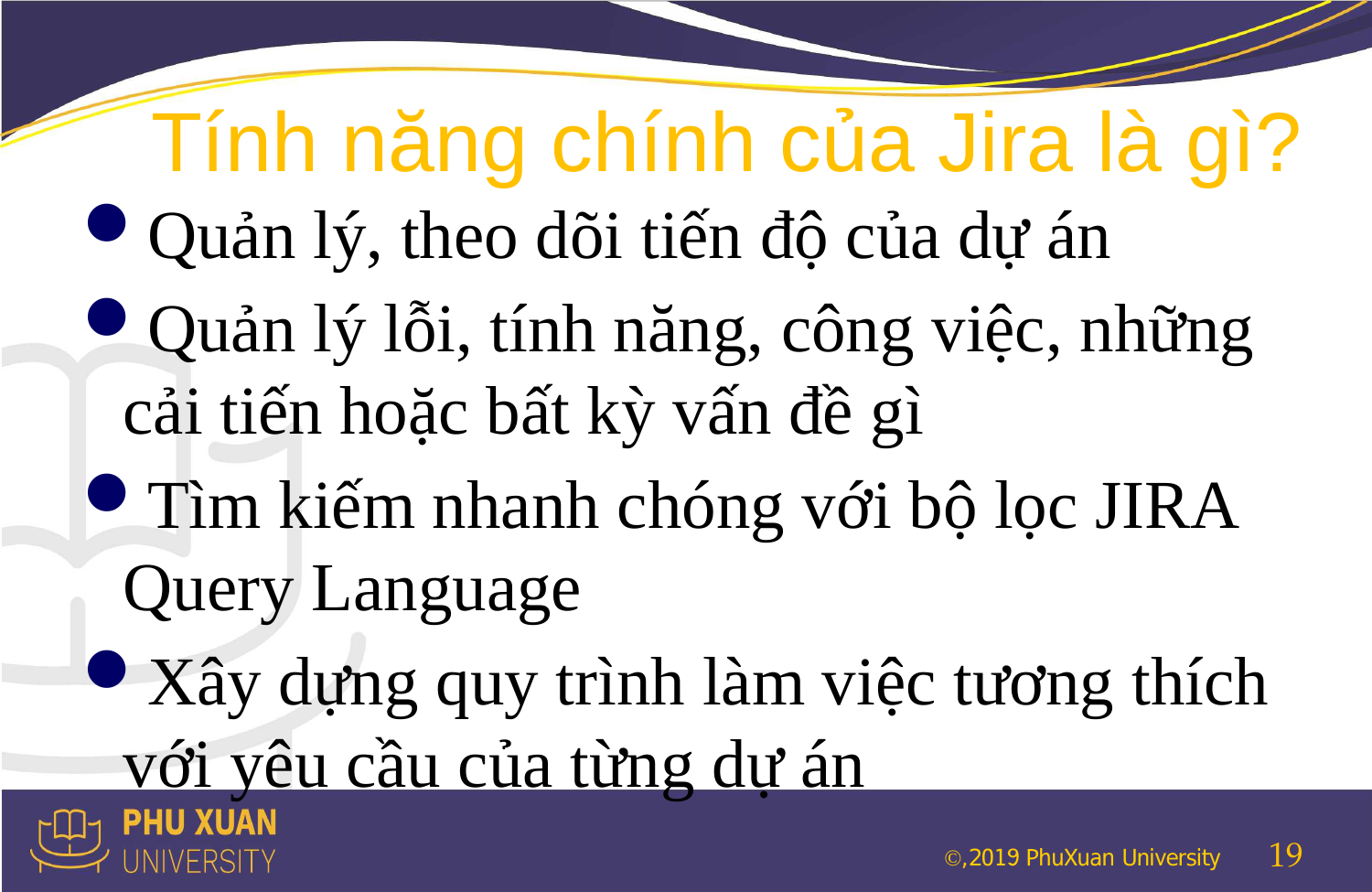

# Tính năng chính của Jira là gì?
Quản lý, theo dõi tiến độ của dự án
Quản lý lỗi, tính năng, công việc, những cải tiến hoặc bất kỳ vấn đề gì
Tìm kiếm nhanh chóng với bộ lọc JIRA Query Language
Xây dựng quy trình làm việc tương thích với yêu cầu của từng dự án

19